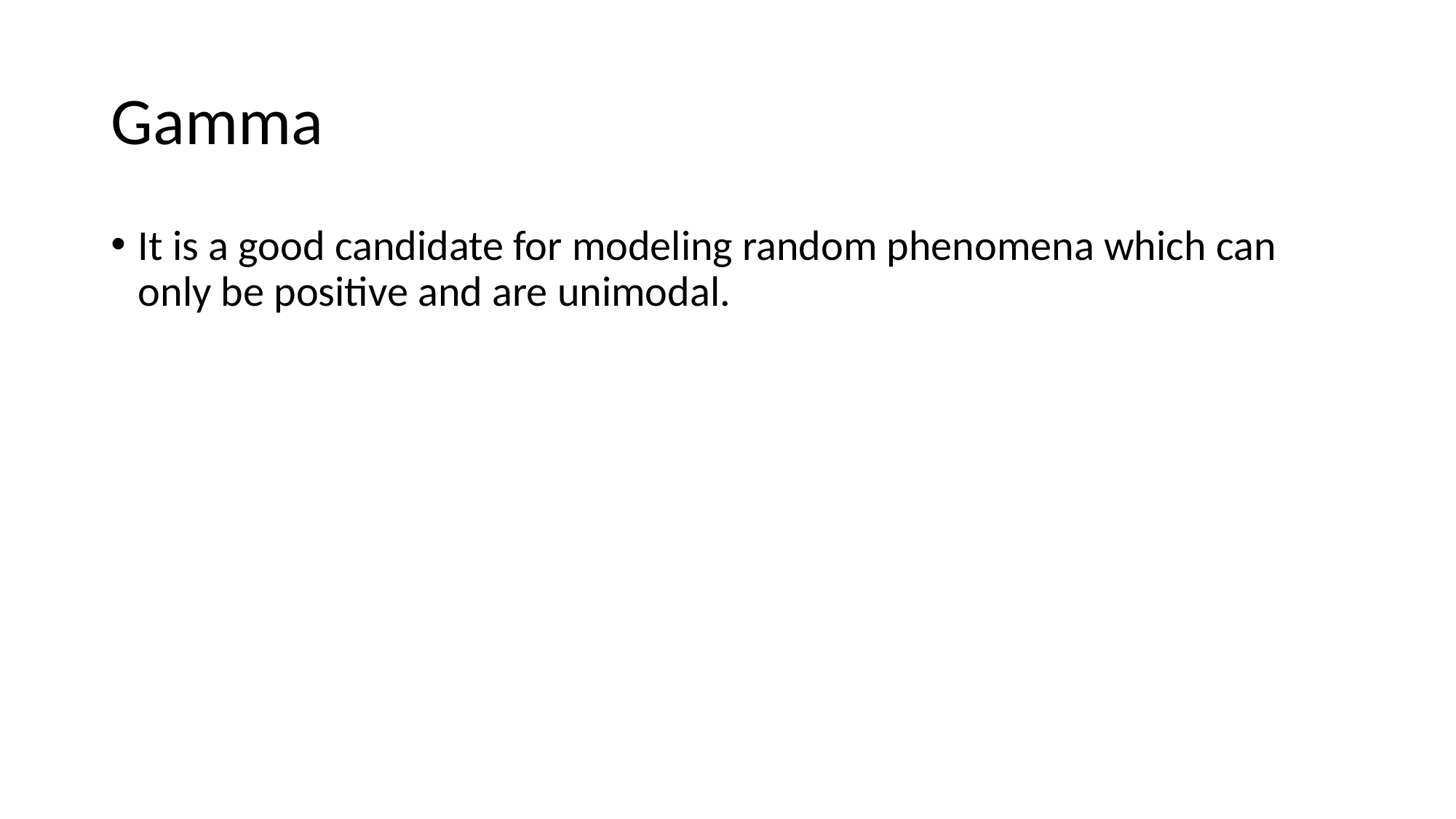

# Gamma
It is a good candidate for modeling random phenomena which can only be positive and are unimodal.